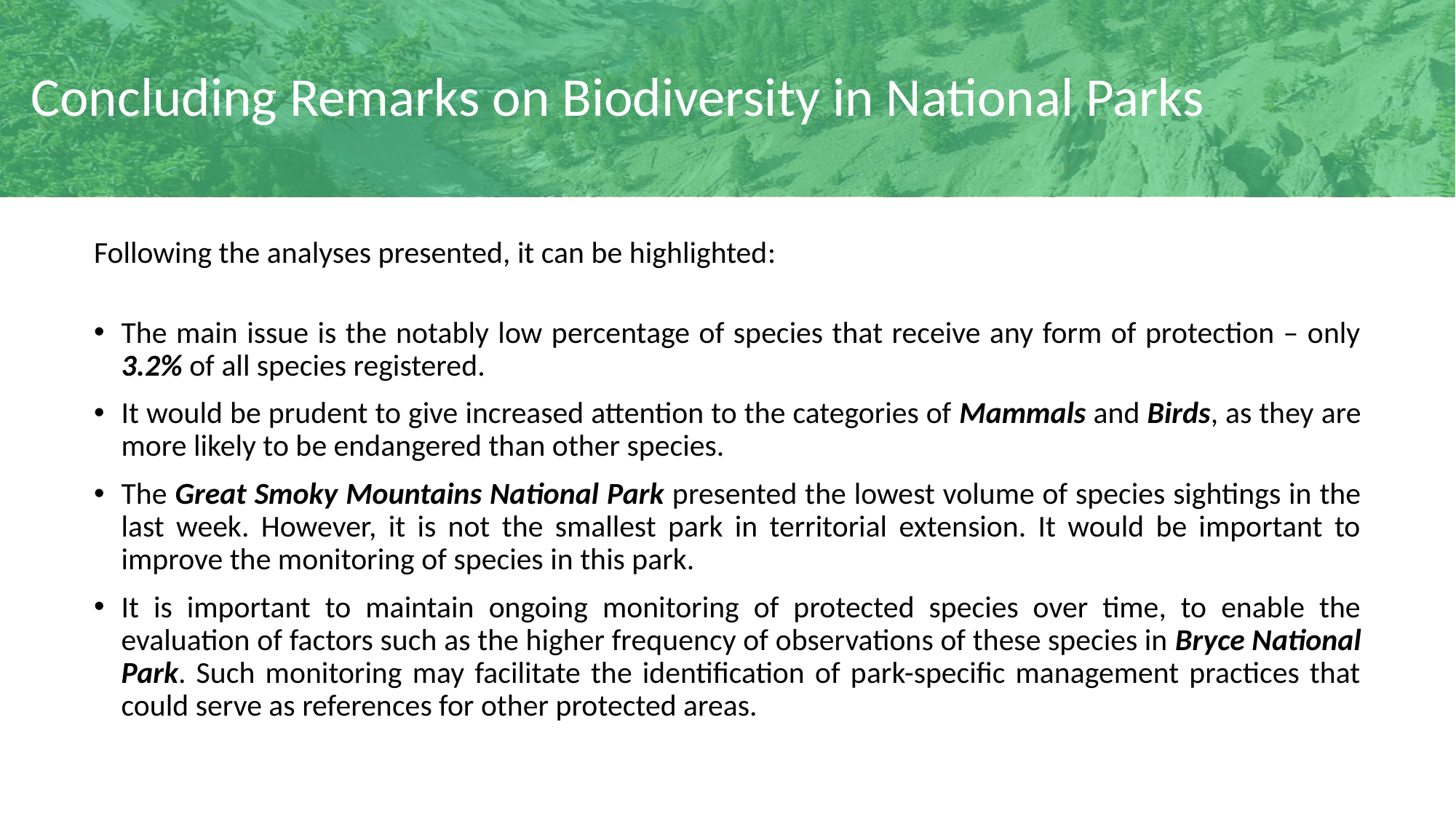

# Concluding Remarks on Biodiversity in National Parks
Following the analyses presented, it can be highlighted:

The main issue is the notably low percentage of species that receive any form of protection – only 3.2% of all species registered.
It would be prudent to give increased attention to the categories of Mammals and Birds, as they are more likely to be endangered than other species.
The Great Smoky Mountains National Park presented the lowest volume of species sightings in the last week. However, it is not the smallest park in territorial extension. It would be important to improve the monitoring of species in this park.
It is important to maintain ongoing monitoring of protected species over time, to enable the evaluation of factors such as the higher frequency of observations of these species in Bryce National Park. Such monitoring may facilitate the identification of park-specific management practices that could serve as references for other protected areas.